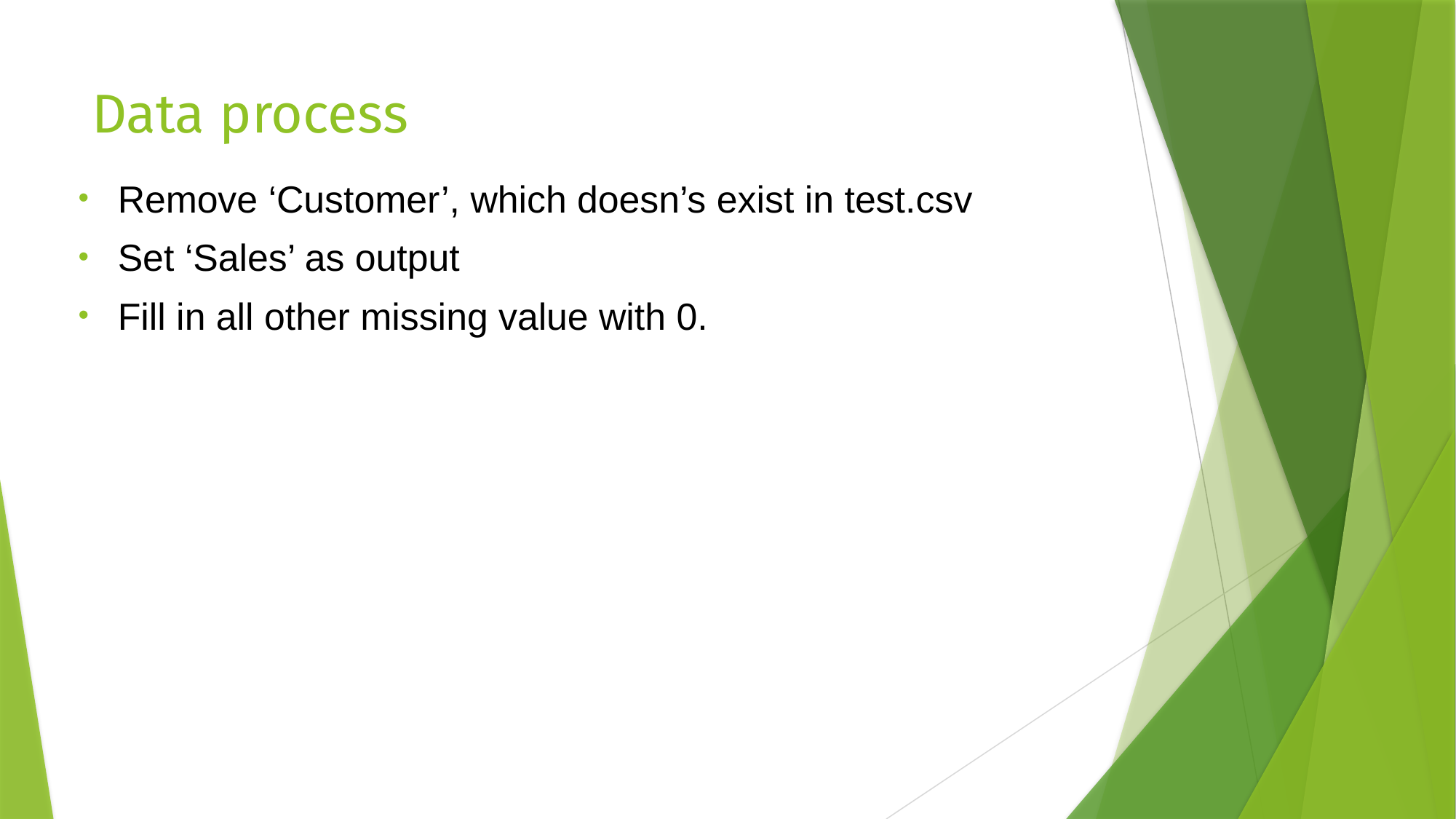

# Data process
Remove ‘Customer’, which doesn’s exist in test.csv
Set ‘Sales’ as output
Fill in all other missing value with 0.